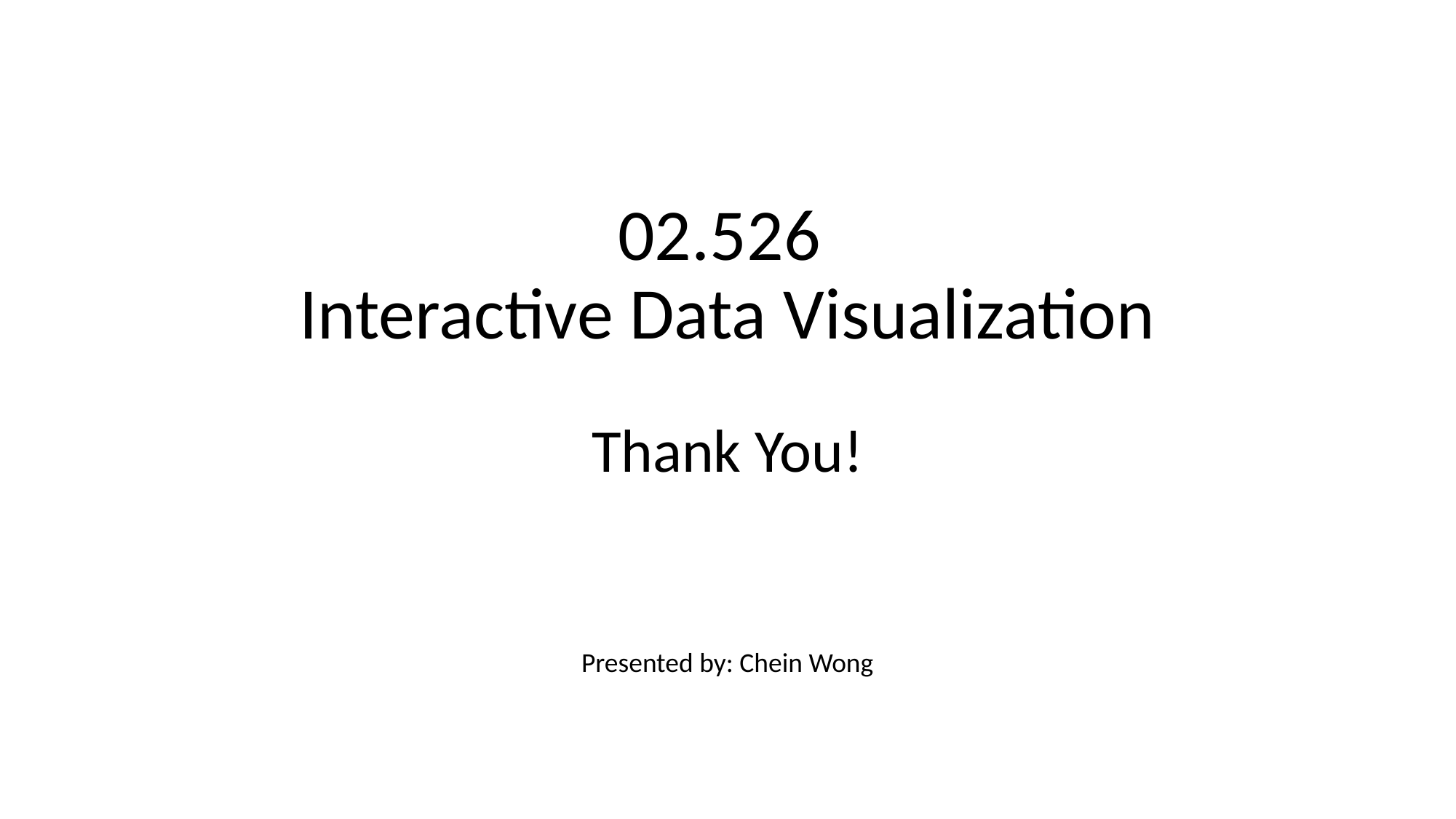

# 02.526
Interactive Data Visualization

Thank You!
Presented by: Chein Wong